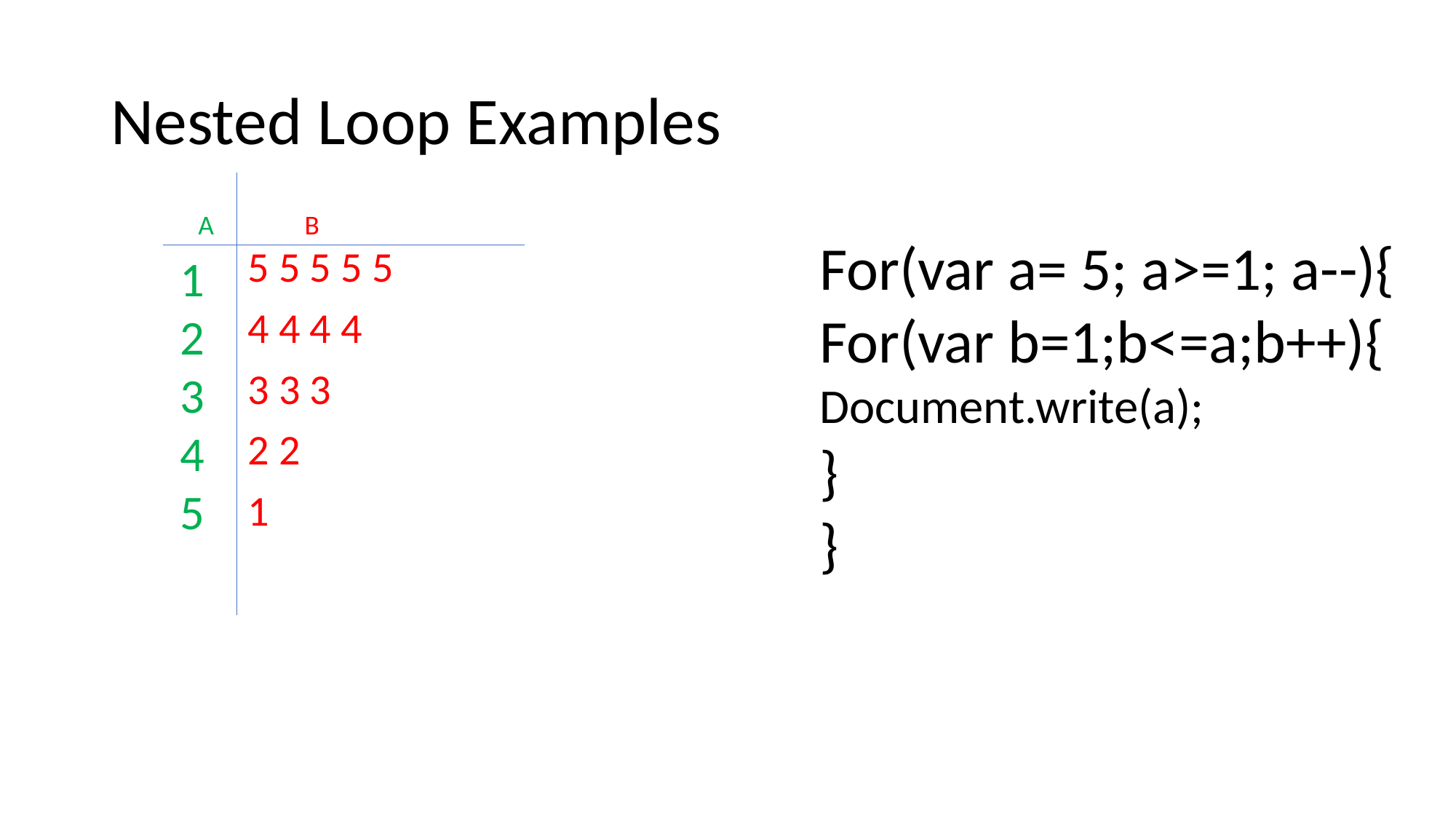

# Nested Loop Examples
A
B
For(var a= 5; a>=1; a--){
For(var b=1;b<=a;b++){
Document.write(a);
}
}
5 5 5 5 5
4 4 4 4
3 3 3
2 2
1
1
2
3
4
5